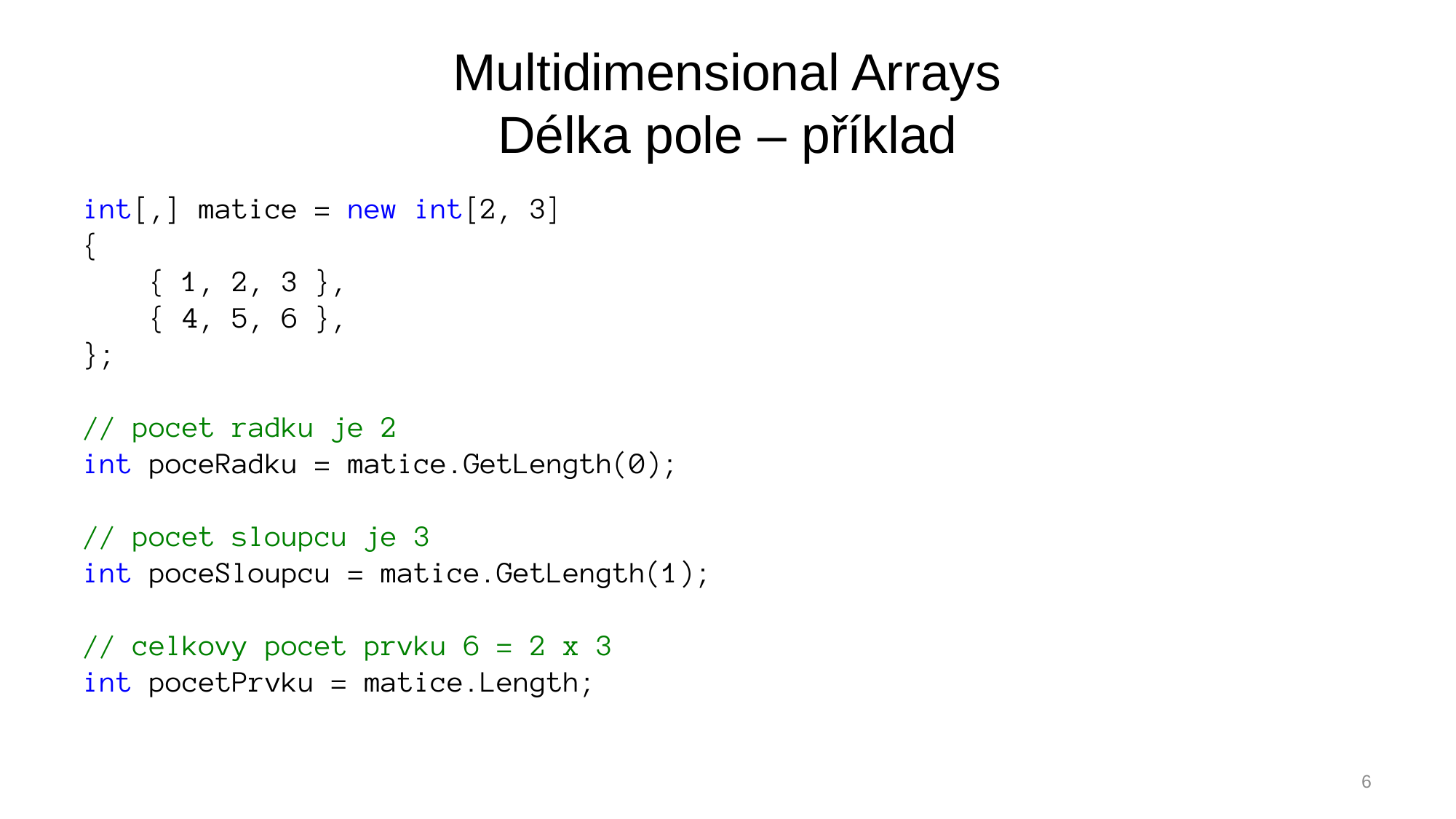

# Multidimensional Arrays Délka pole – příklad
int[,] matice = new int[2, 3]
{
    { 1, 2, 3 },
    { 4, 5, 6 },
};

// pocet radku je 2
int poceRadku = matice.GetLength(0);

// pocet sloupcu je 3
int poceSloupcu = matice.GetLength(1);

// celkovy pocet prvku 6 = 2 x 3
int pocetPrvku = matice.Length;
6